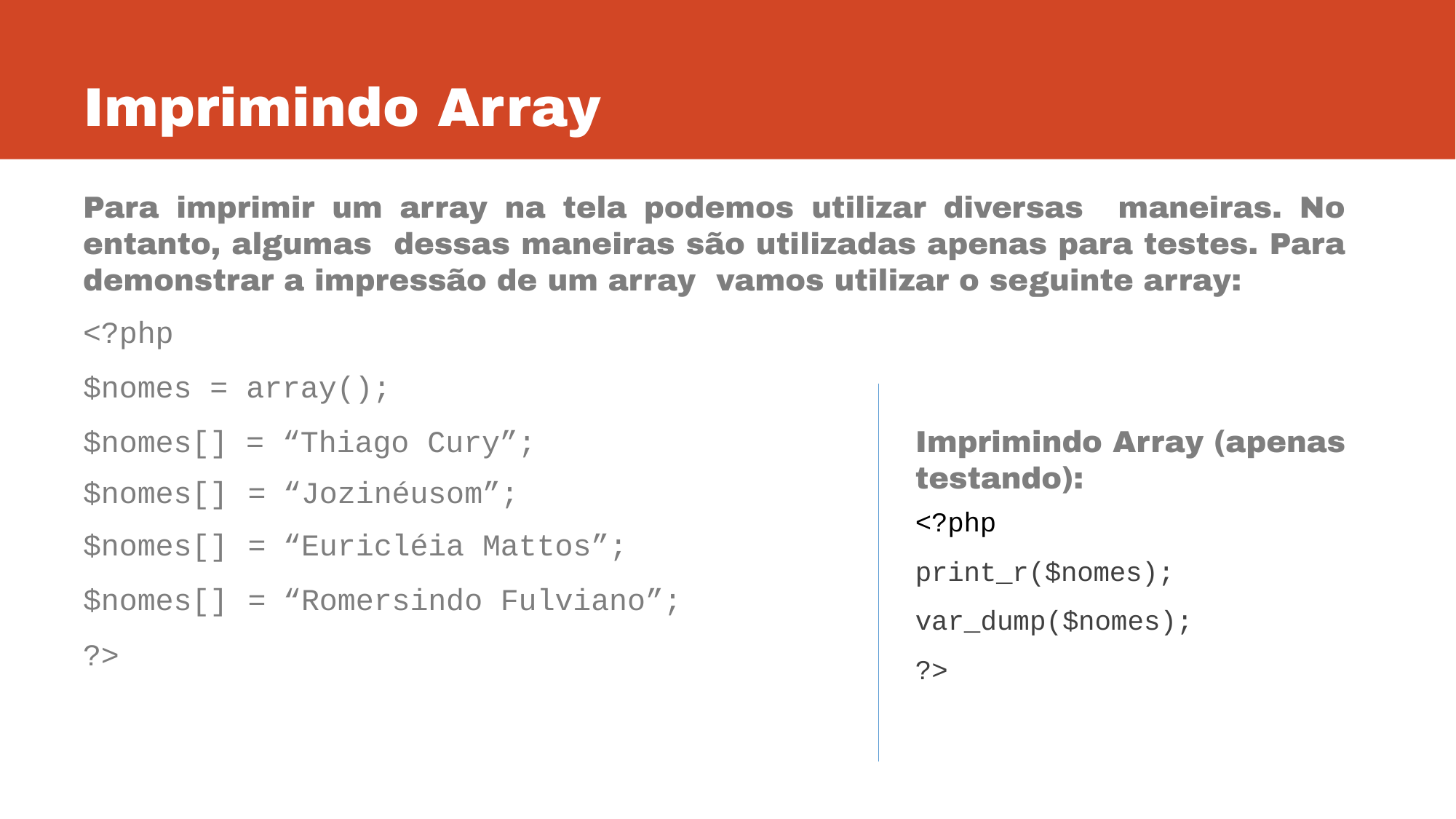

# Imprimindo Array
Para imprimir um array na tela podemos utilizar diversas  maneiras. No entanto, algumas  dessas maneiras são utilizadas apenas para testes. Para demonstrar a impressão de um array  vamos utilizar o seguinte array:
<?php
$nomes = array();
$nomes[] = “Thiago Cury”;

Imprimindo Array (apenas testando):
<?php
print_r($nomes);  var_dump($nomes);
?>
| $nomes[] | = | “Jozinéusom”; |
| --- | --- | --- |
| $nomes[] | = | “Euricléia Mattos”; |
| $nomes[] | = | “Romersindo Fulviano”; |
| ?> |  |  |